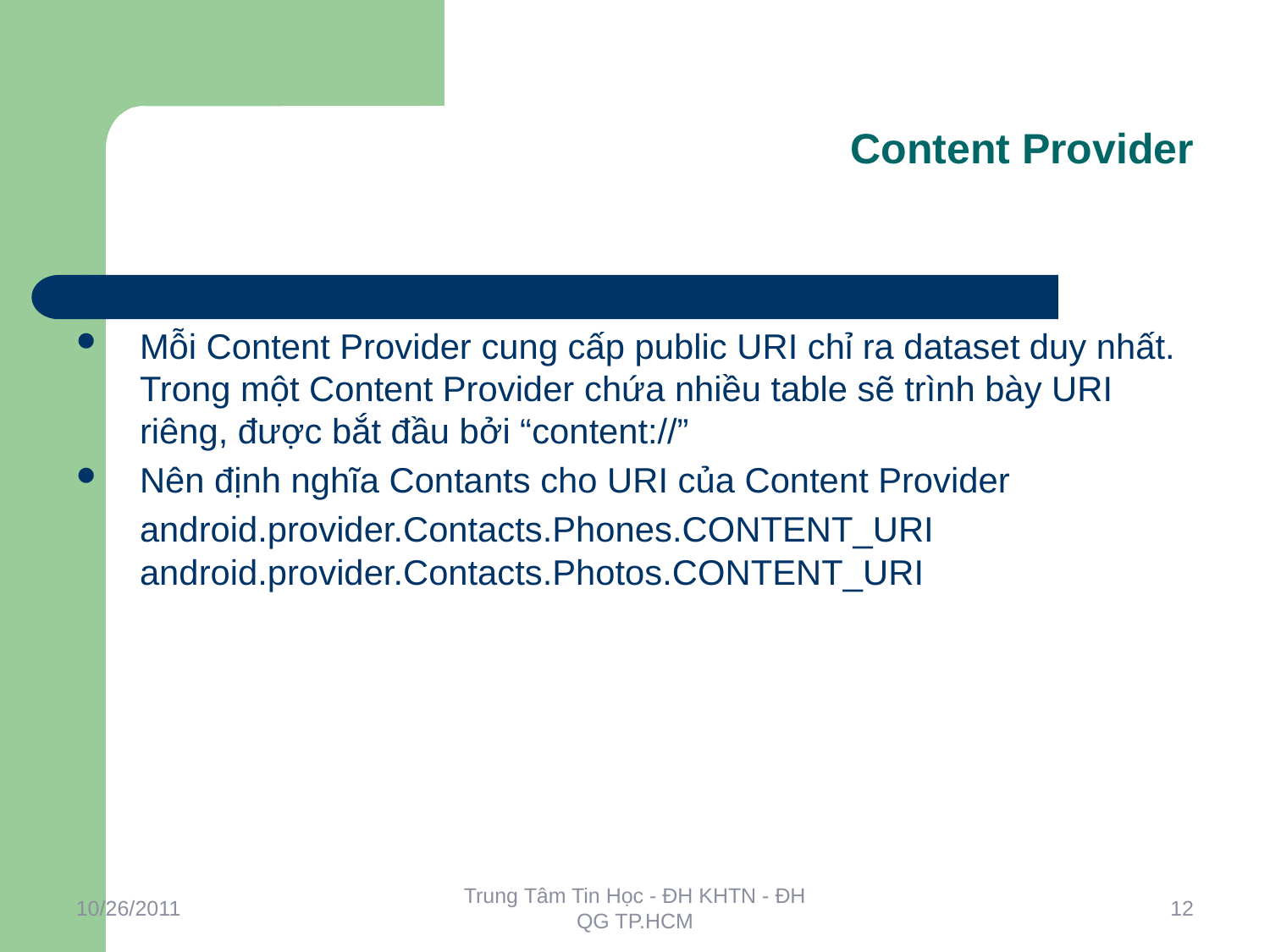

Content Provider
Mỗi Content Provider cung cấp public URI chỉ ra dataset duy nhất. Trong một Content Provider chứa nhiều table sẽ trình bày URI riêng, được bắt đầu bởi “content://”
Nên định nghĩa Contants cho URI của Content Provider
	android.provider.Contacts.Phones.CONTENT_URI
android.provider.Contacts.Photos.CONTENT_URI

10/26/2011
Trung Tâm Tin Học - ĐH KHTN - ĐH QG TP.HCM
12